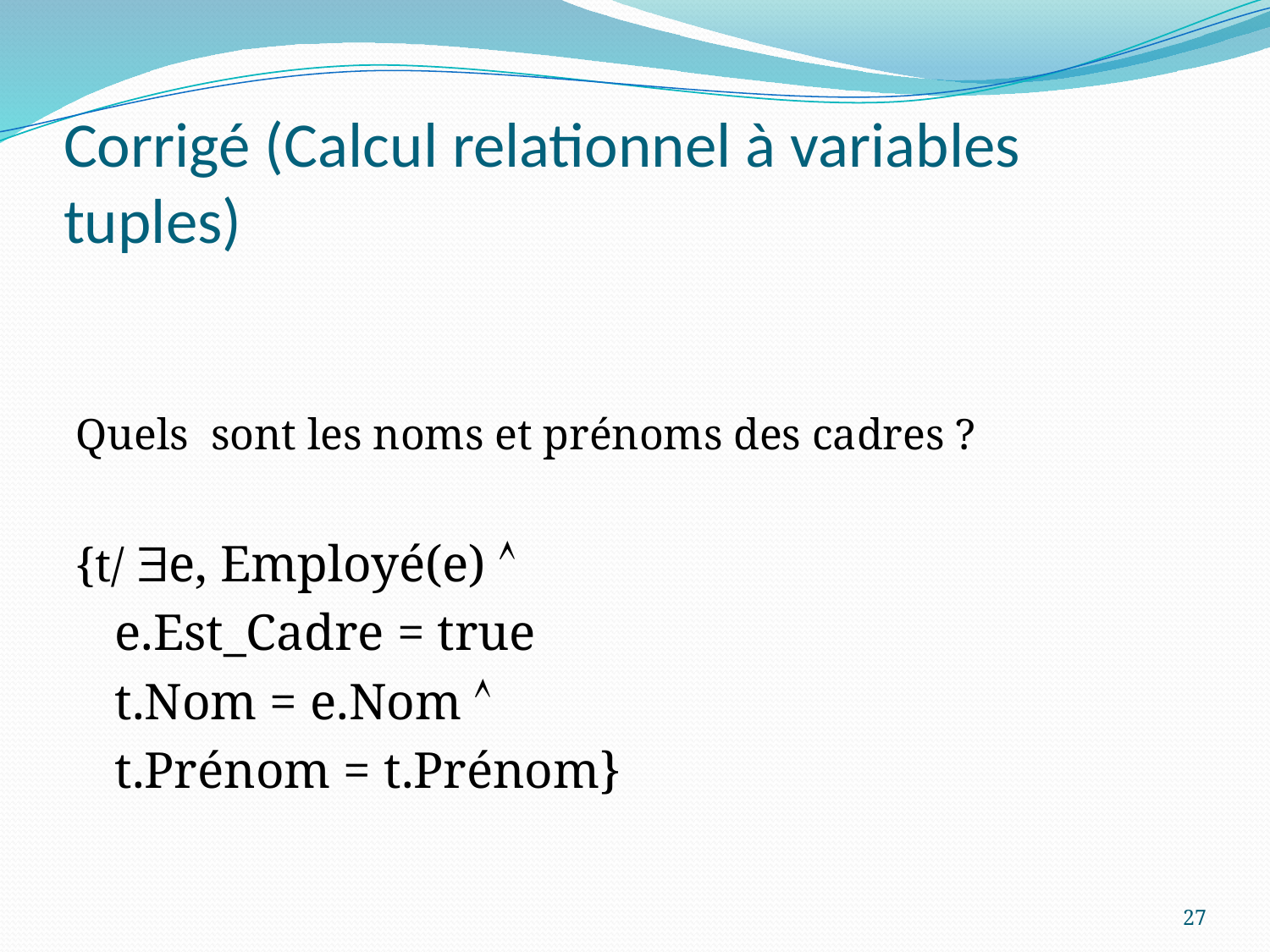

# Corrigé (Calcul relationnel à variables tuples)

Quels  sont les noms et prénoms des cadres ?

{t/ ∃e, Employé(e) ∧
   e.Est_Cadre = true
   t.Nom = e.Nom ∧
   t.Prénom = t.Prénom}

27